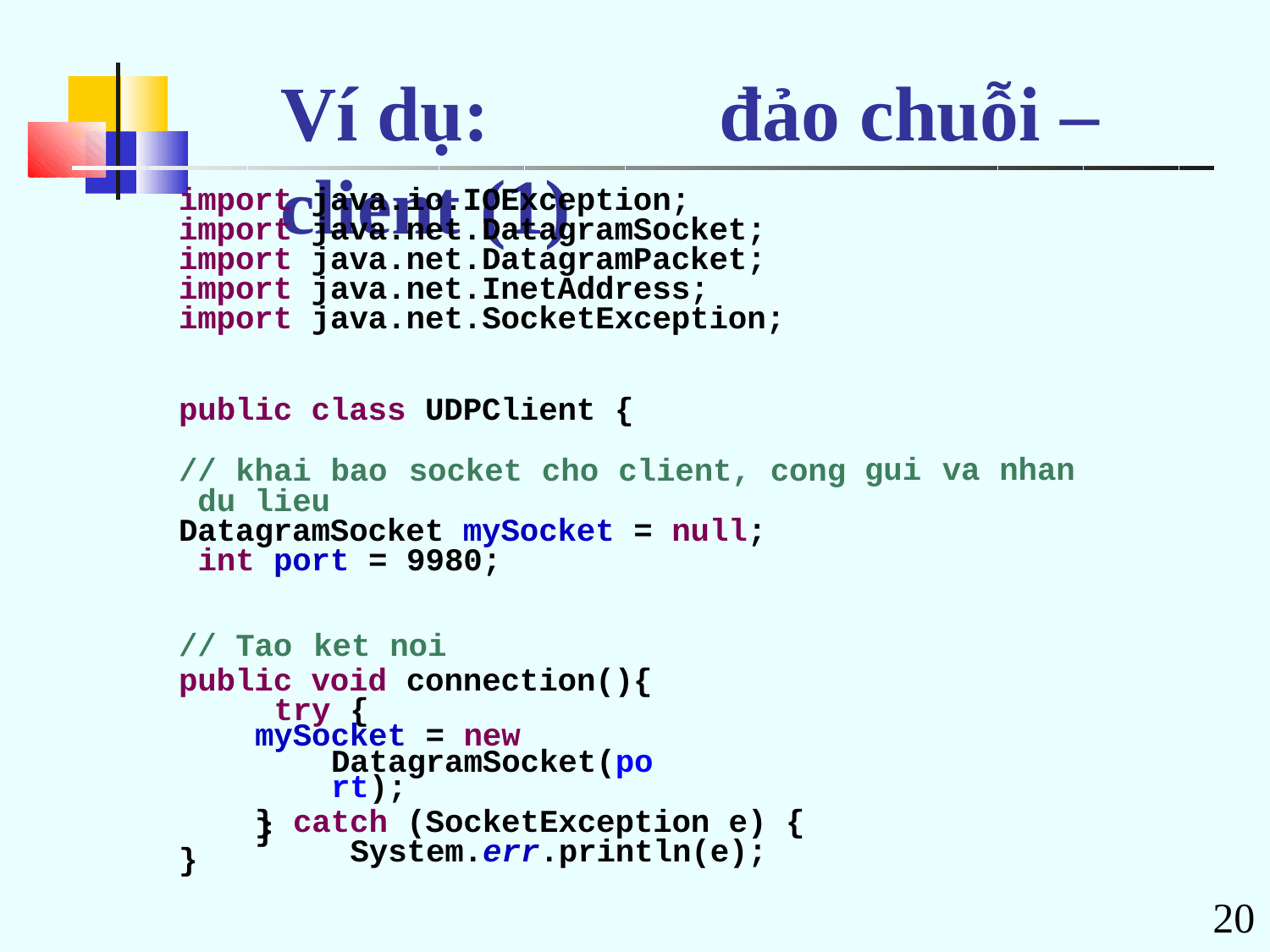

# Ví dụ:	đảo chuỗi – client (1)

import java.io.IOException;  import java.net.DatagramSocket;  import java.net.DatagramPacket;  import java.net.InetAddress;  import java.net.SocketException;
public class UDPClient {

// khai bao	socket cho	client, cong  du lieu
DatagramSocket mySocket = null;  int port = 9980;
gui	va nhan
// Tao	ket	noi
public void connection(){  try {
mySocket = new DatagramSocket(port);
} catch (SocketException e) {  System.err.println(e);
}
}
20